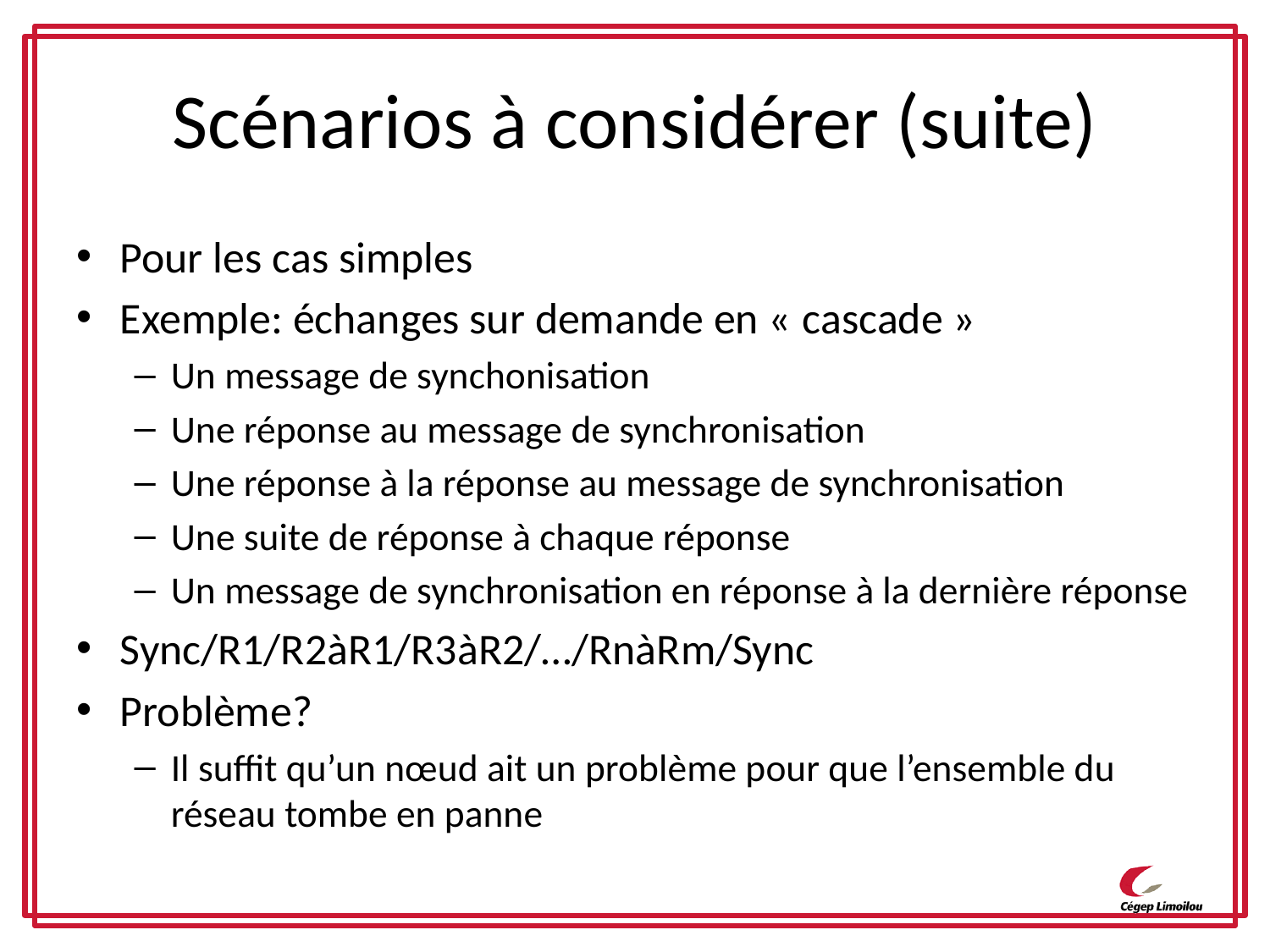

# Scénarios à considérer (suite)
Pour les cas simples
Exemple: échanges sur demande en « cascade »
Un message de synchonisation
Une réponse au message de synchronisation
Une réponse à la réponse au message de synchronisation
Une suite de réponse à chaque réponse
Un message de synchronisation en réponse à la dernière réponse
Sync/R1/R2àR1/R3àR2/…/RnàRm/Sync
Problème?
Il suffit qu’un nœud ait un problème pour que l’ensemble du réseau tombe en panne